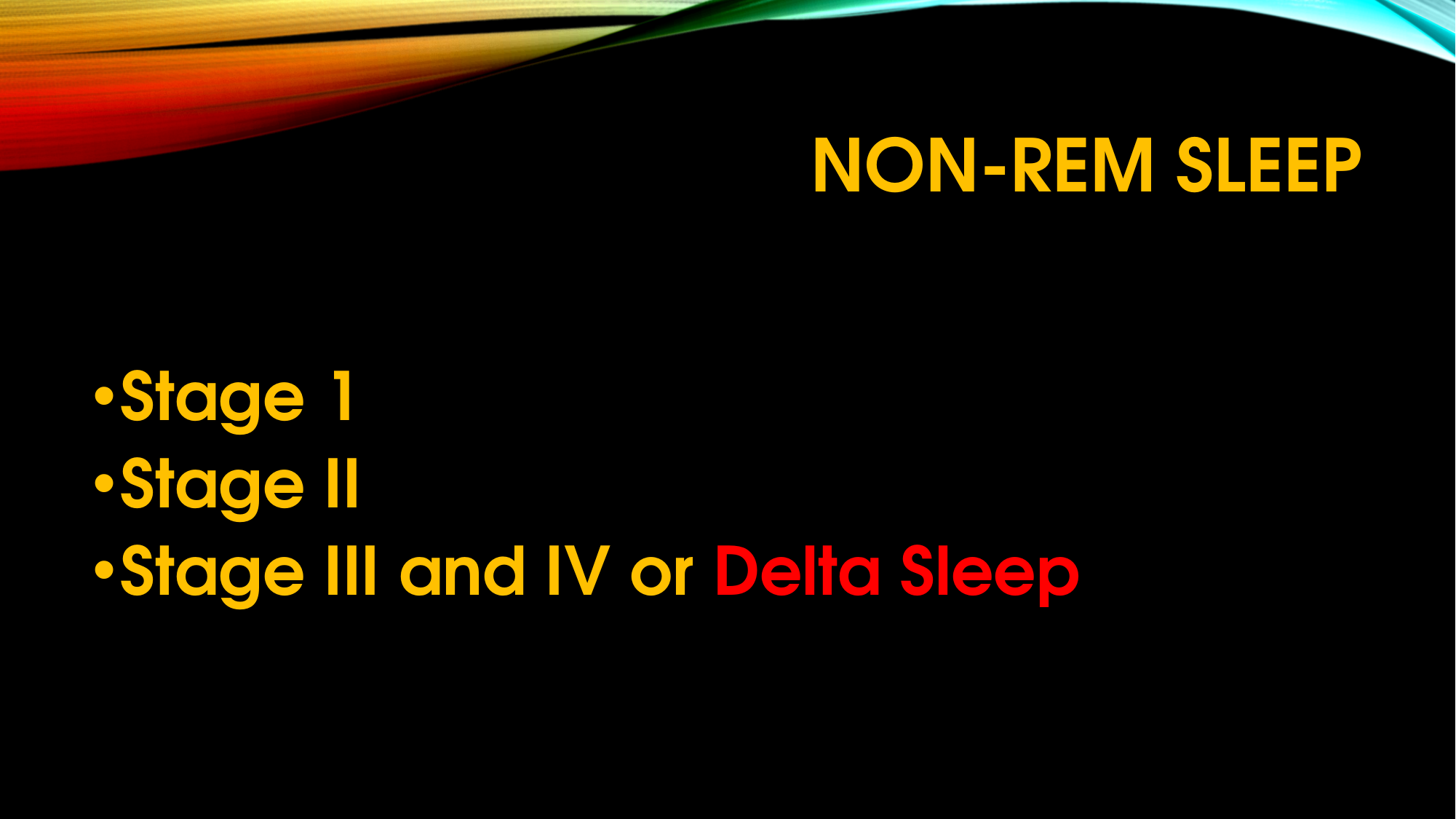

# Non-rem sleep

Stage 1
Stage II
Stage III and IV or Delta Sleep